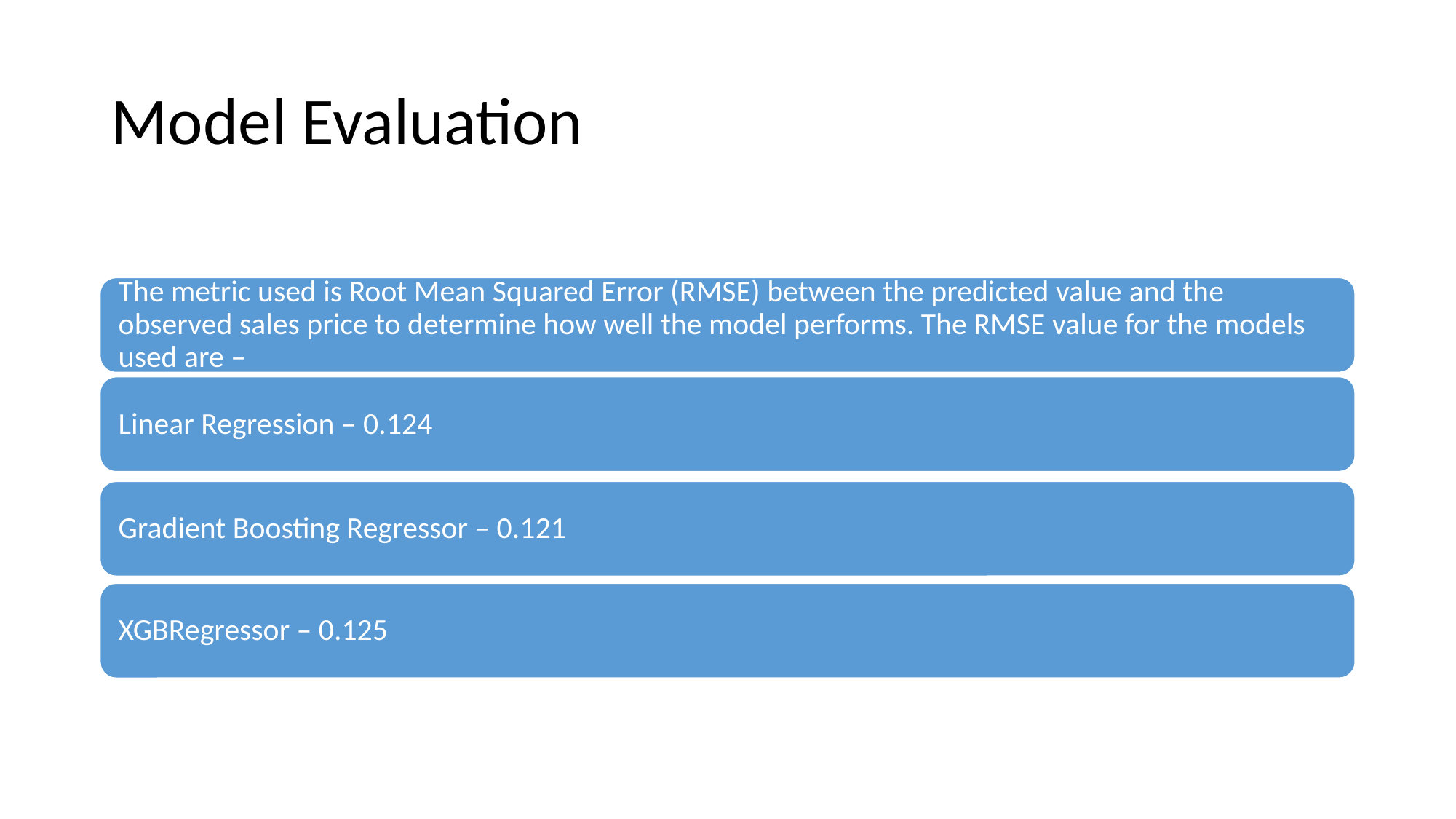

# Model Evaluation
The metric used is Root Mean Squared Error (RMSE) between the predicted value and the observed sales price to determine how well the model performs. The RMSE value for the models used are –
Linear Regression – 0.124
Gradient Boosting Regressor – 0.121
XGBRegressor – 0.125